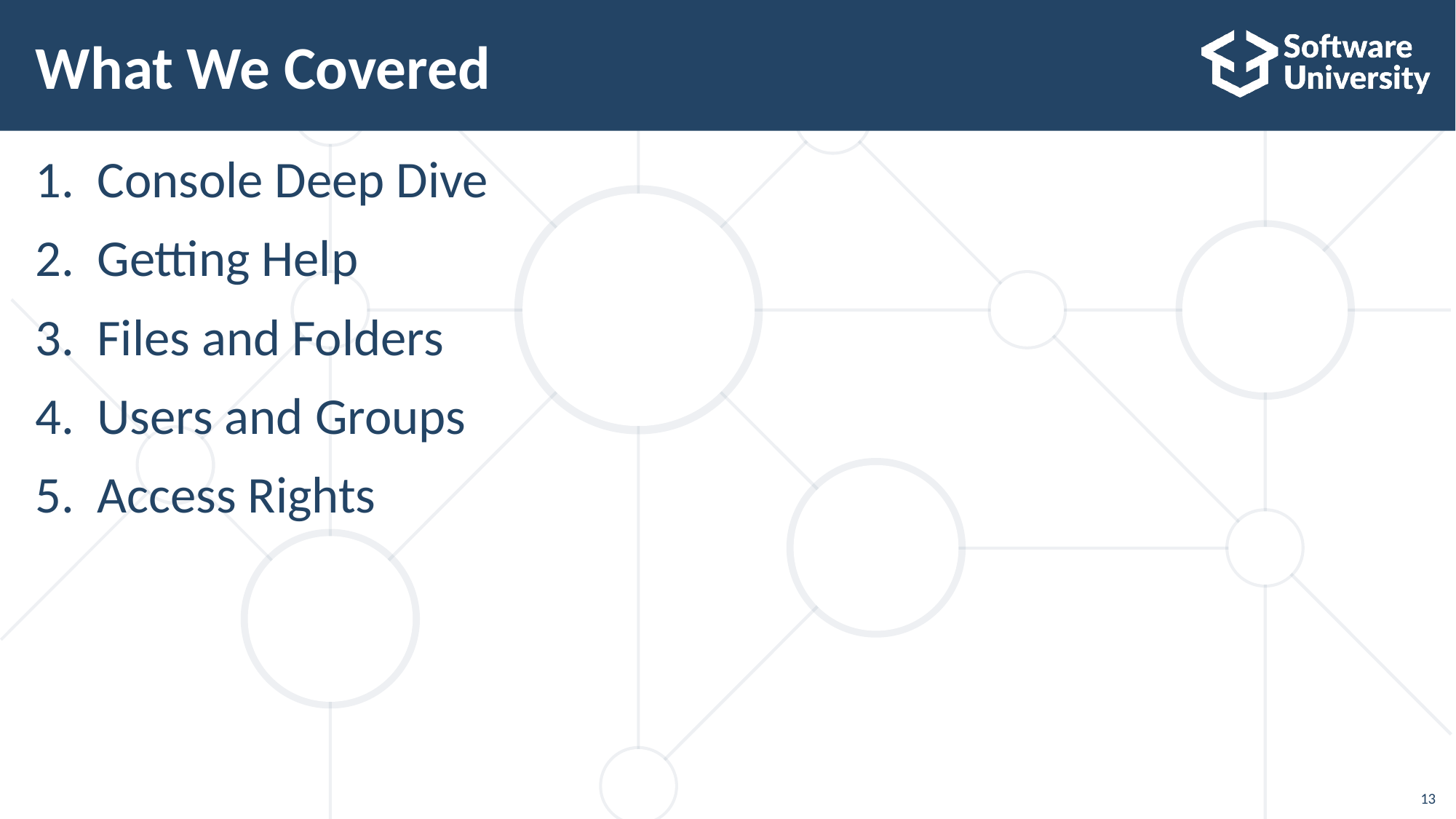

# What We Covered
Console Deep Dive
Getting Help
Files and Folders
Users and Groups
Access Rights
13